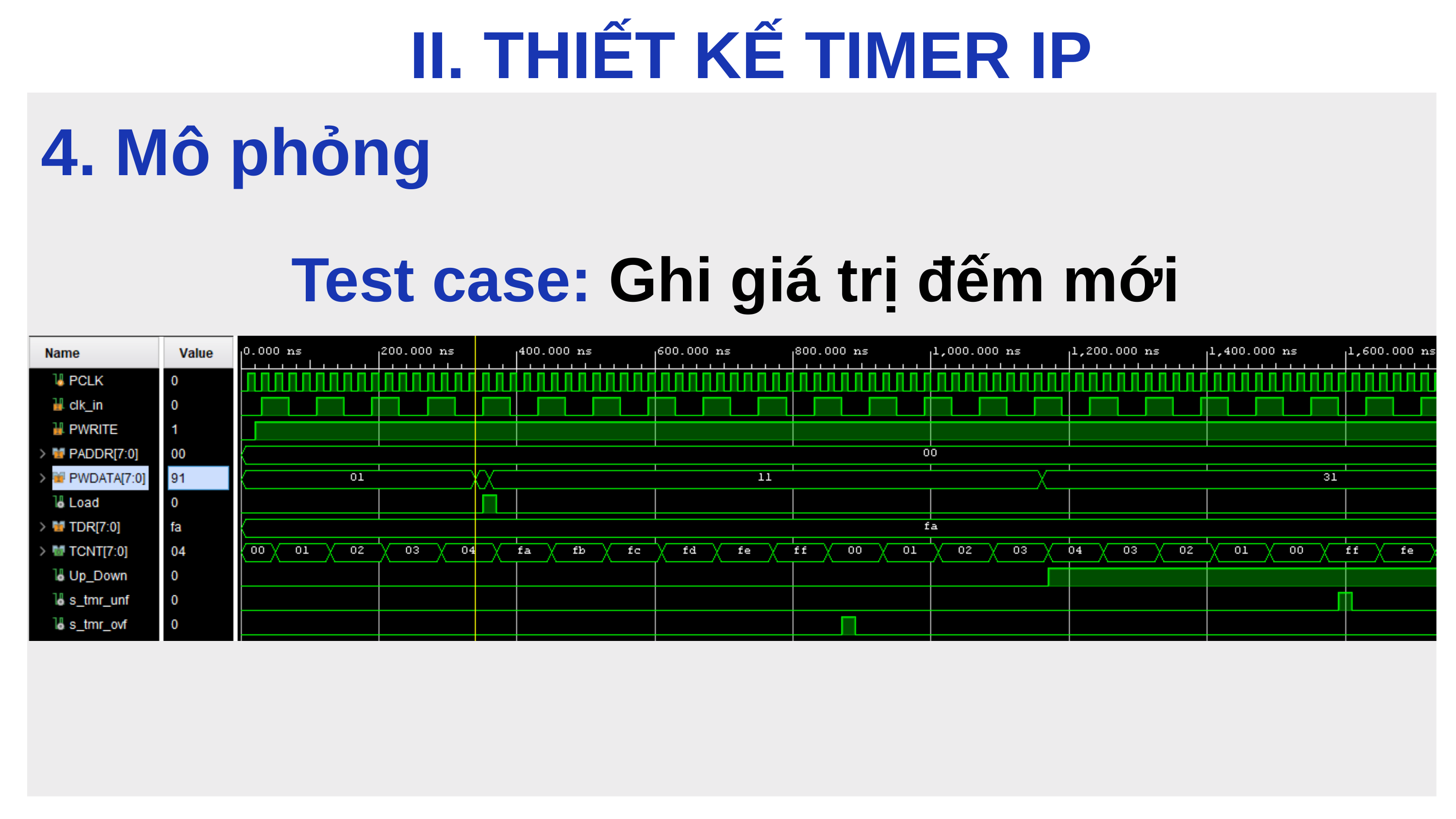

II. THIẾT KẾ TIMER IP

4. Mô phỏng
Test case: Ghi giá trị đếm mới